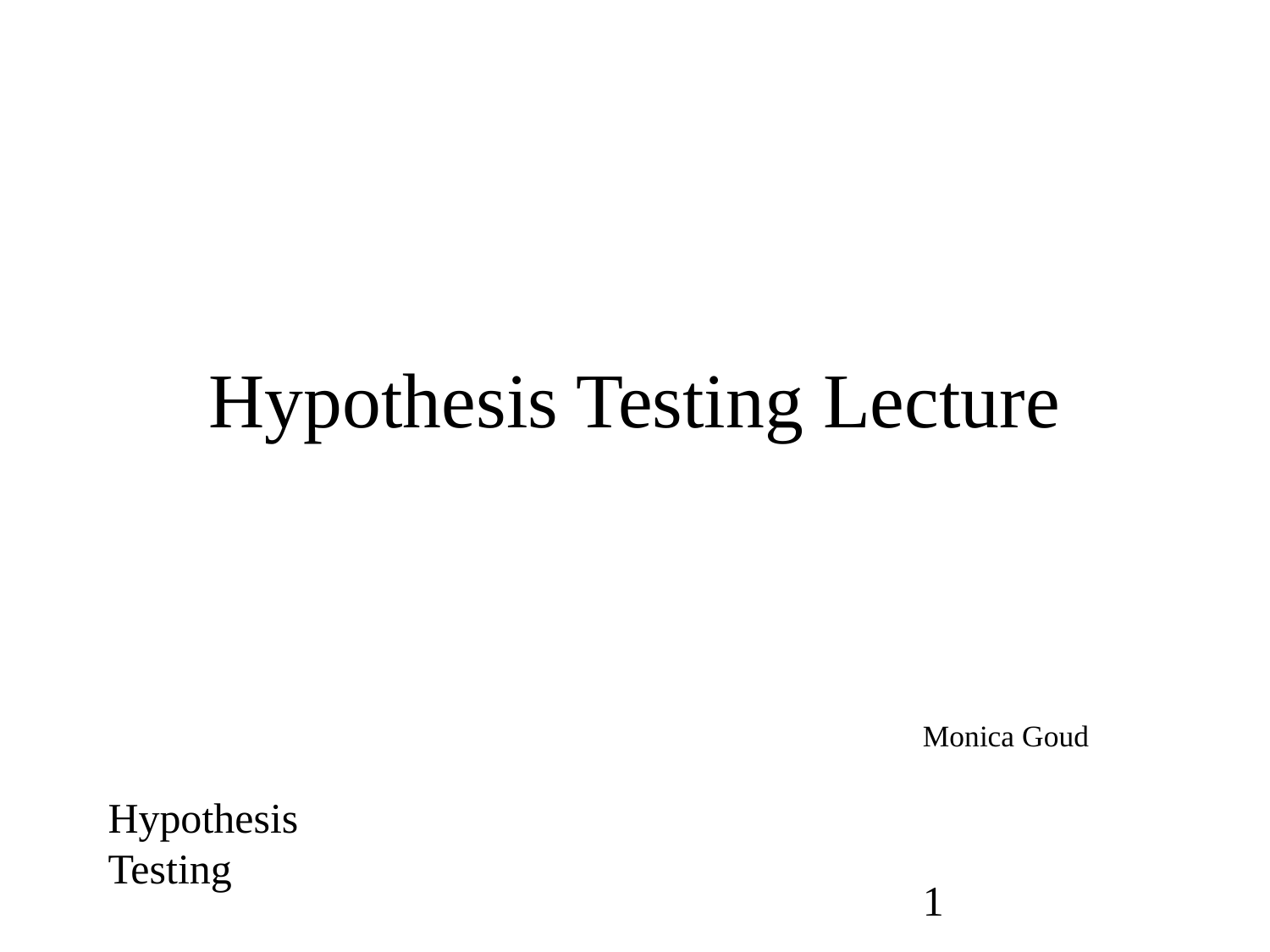

# Hypothesis Testing Lecture
Monica Goud
Hypothesis Testing
1